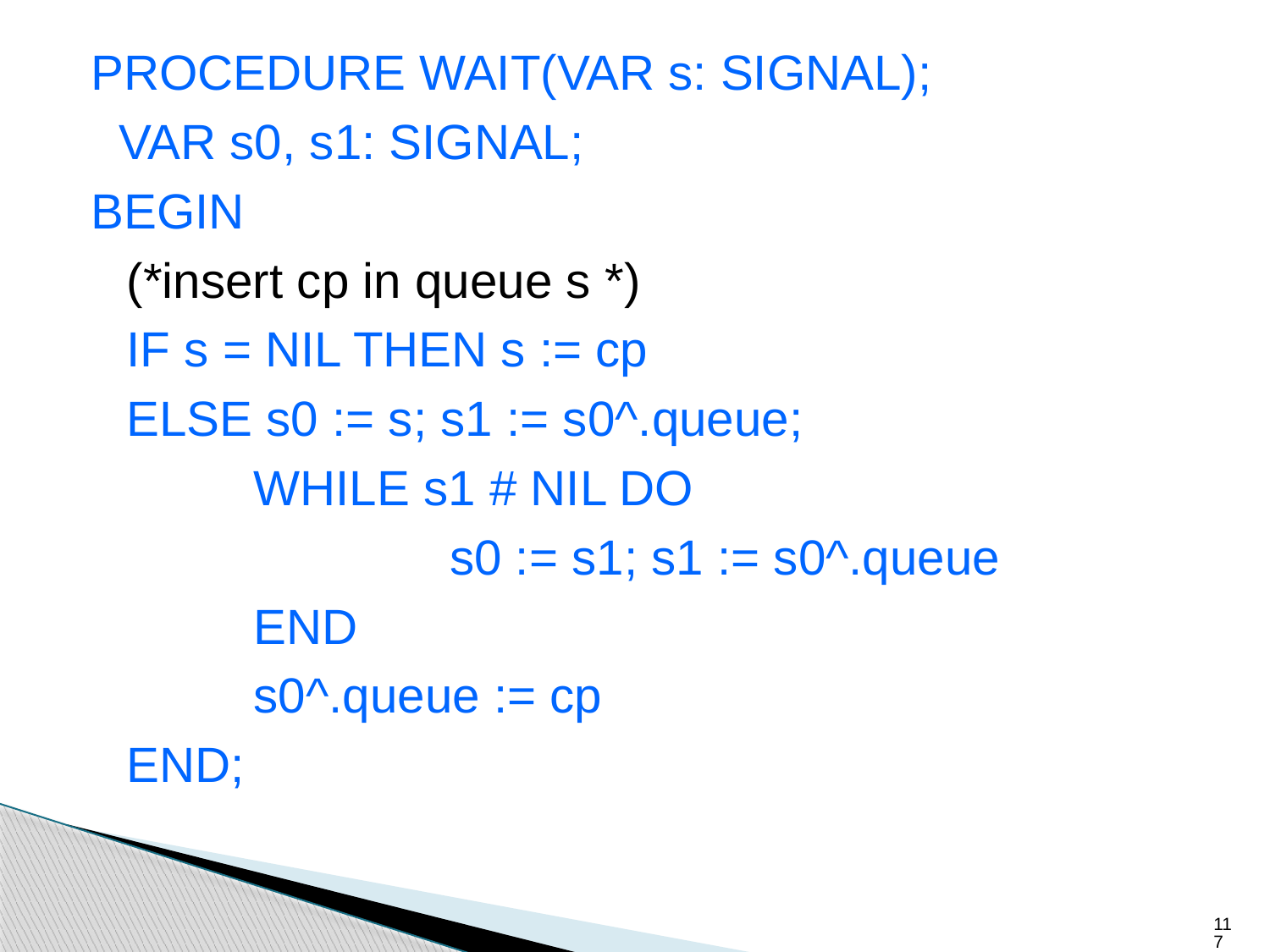

PROCEDURE WAIT(VAR s: SIGNAL);
  VAR s0, s1: SIGNAL;
BEGIN
	(*insert cp in queue s *)
	IF s = NIL THEN s := cp
	ELSE s0 := s; s1 := s0^.queue;
  		WHILE s1 # NIL DO
   		     s0 := s1; s1 := s0^.queue
 		END
  		s0^.queue := cp
	END;

117